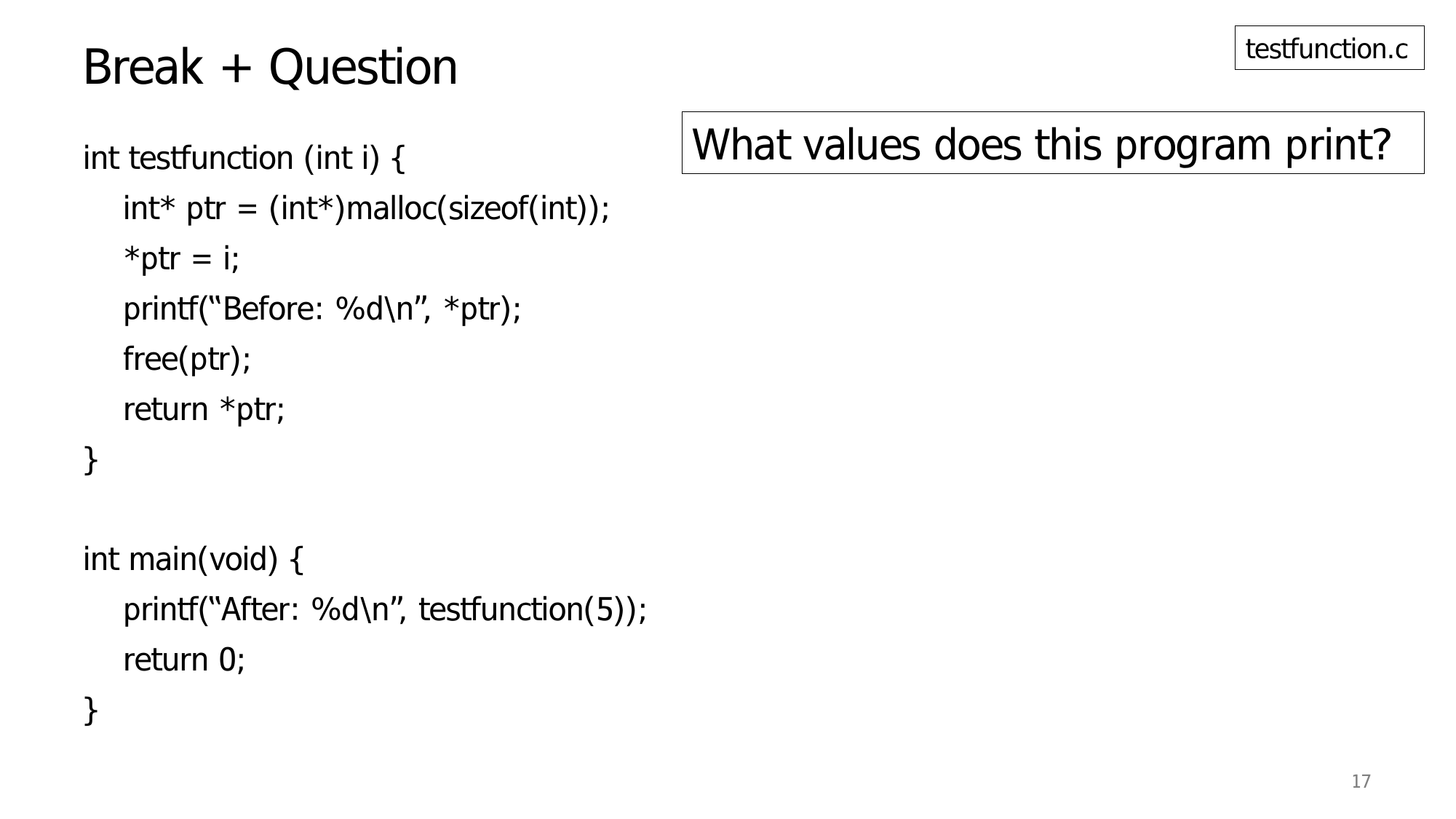

testfunction.c
# Break + Question
What values does this program print?
int testfunction (int i) {
    int* ptr = (int*)malloc(sizeof(int));
    *ptr = i;
    printf(“Before: %d\n”, *ptr);
    free(ptr);
    return *ptr;
}

int main(void) {
    printf(“After: %d\n”, testfunction(5));
    return 0;
}
17